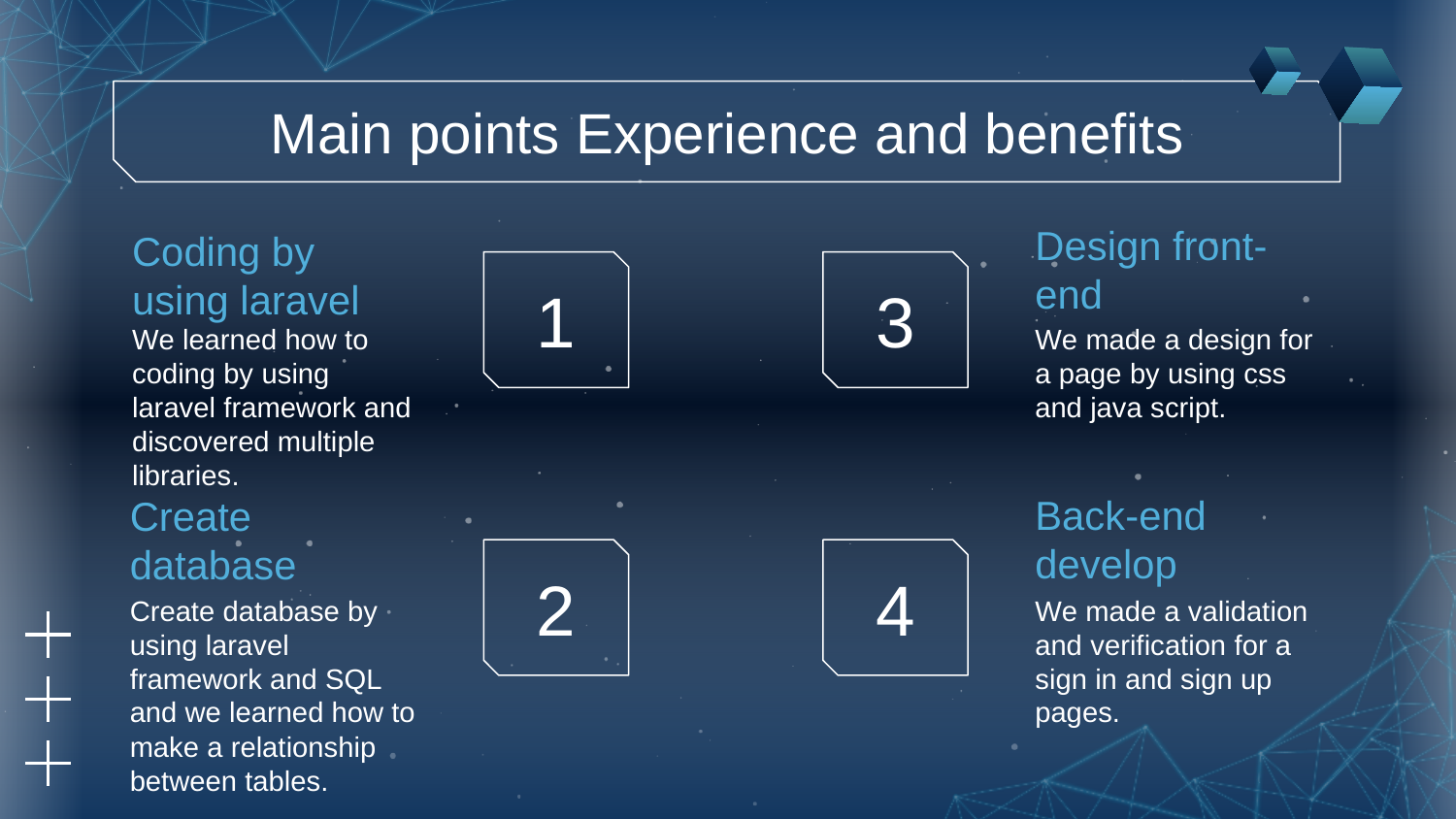

# Main points Experience and benefits
3
1
Design front-end
Coding by using laravel
We learned how to coding by using laravel framework and discovered multiple libraries.
We made a design for a page by using css and java script.
2
4
Back-end develop
Create database
Create database by using laravel framework and SQL and we learned how to make a relationship between tables.
We made a validation and verification for a sign in and sign up pages.